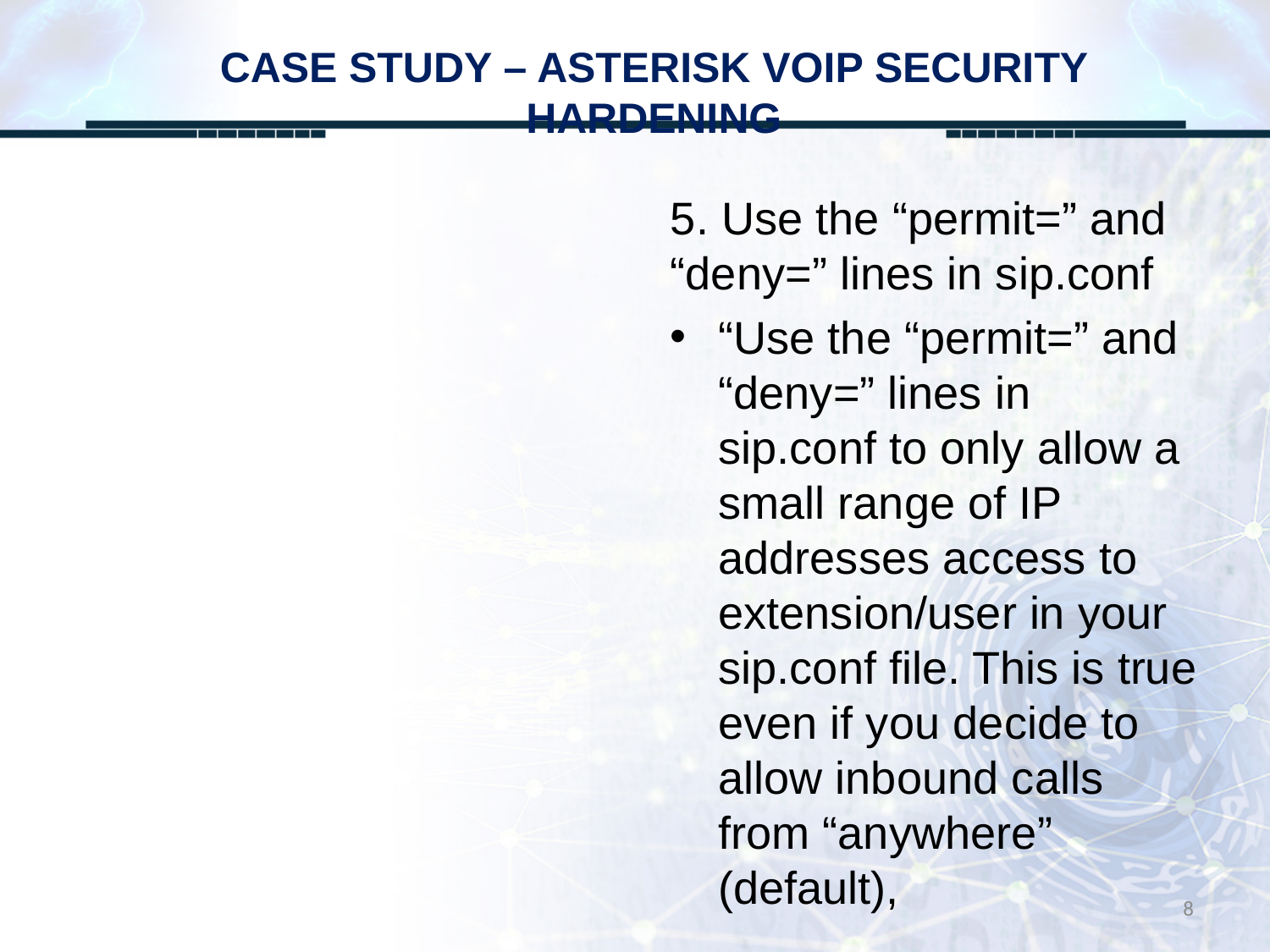

# CASE STUDY – ASTERISK VOIP SECURITY HARDENING
5. Use the “permit=” and “deny=” lines in sip.conf
“Use the “permit=” and “deny=” lines in sip.conf to only allow a small range of IP addresses access to extension/user in your sip.conf file. This is true even if you decide to allow inbound calls from “anywhere” (default),
8